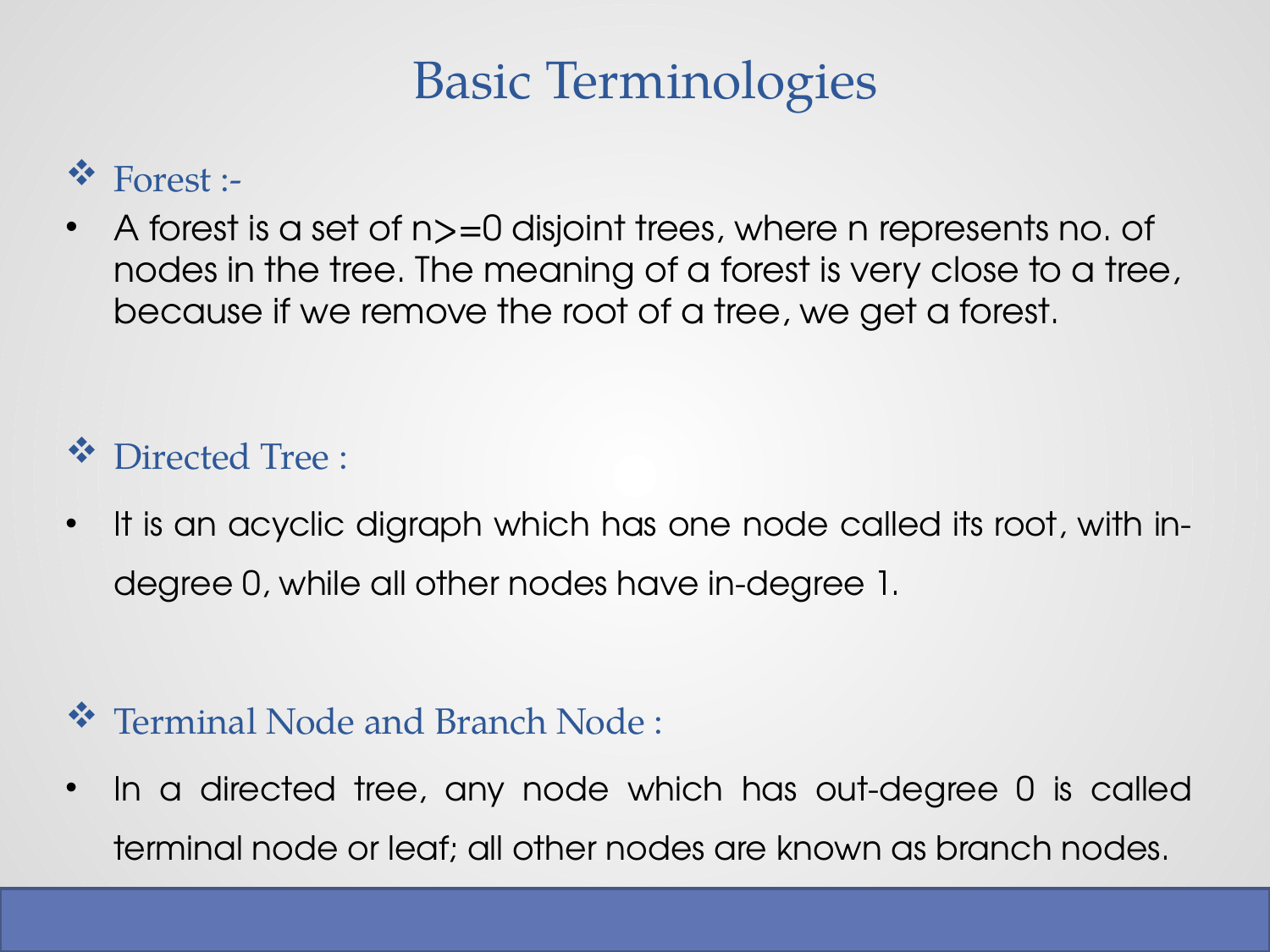

# Basic Terminologies
Forest :-
A forest is a set of n>=0 disjoint trees, where n represents no. of nodes in the tree. The meaning of a forest is very close to a tree, because if we remove the root of a tree, we get a forest.

Directed Tree :
It is an acyclic digraph which has one node called its root, with in-degree 0, while all other nodes have in-degree 1.

Terminal Node and Branch Node :
In a directed tree, any node which has out-degree 0 is called terminal node or leaf; all other nodes are known as branch nodes.